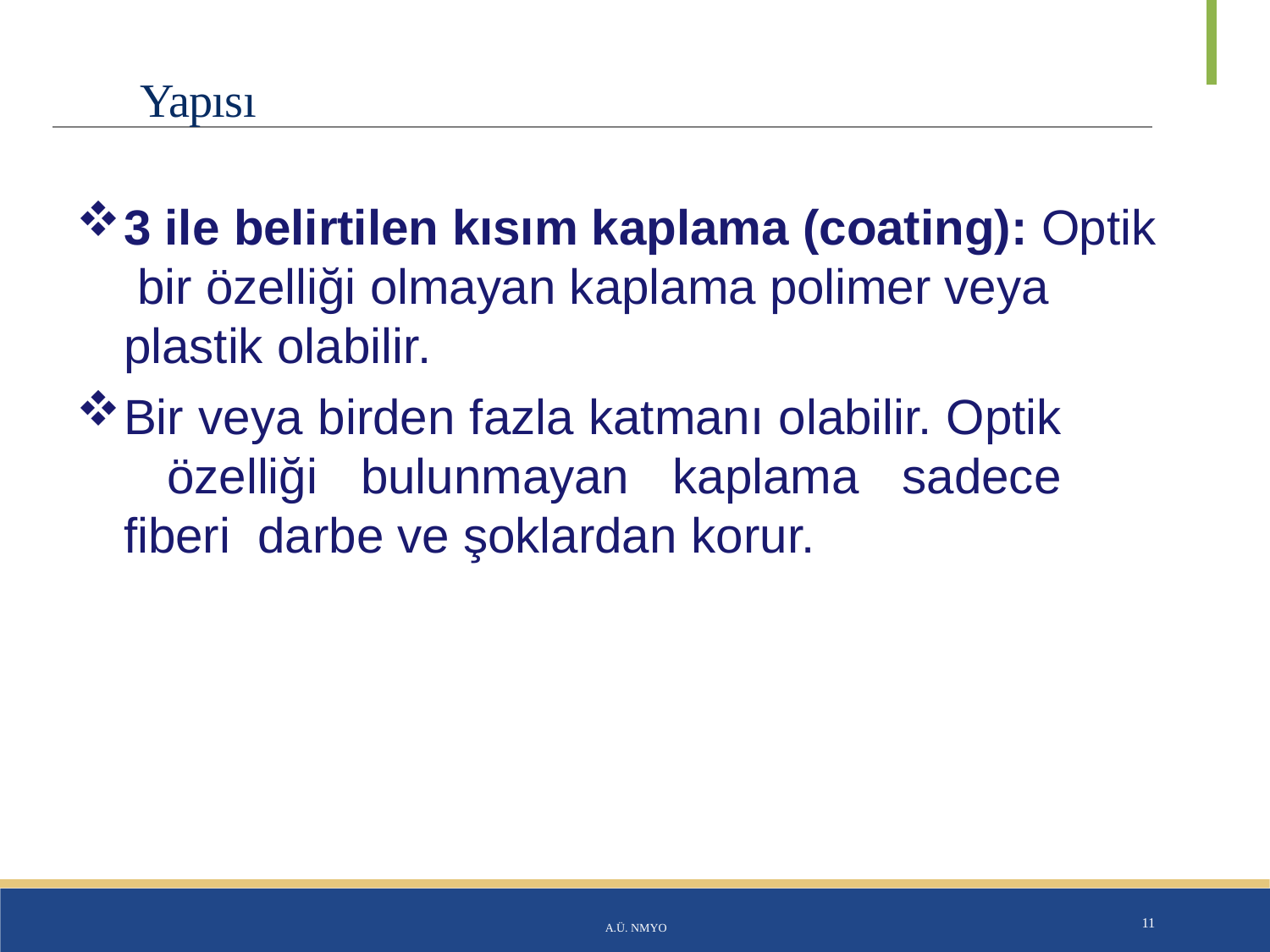

# Yapısı
3 ile belirtilen kısım kaplama (coating): Optik  bir özelliği olmayan kaplama polimer veya  plastik olabilir.
Bir veya birden fazla katmanı olabilir. Optik  özelliği bulunmayan kaplama sadece fiberi  darbe ve şoklardan korur.
A.Ü. NMYO
11